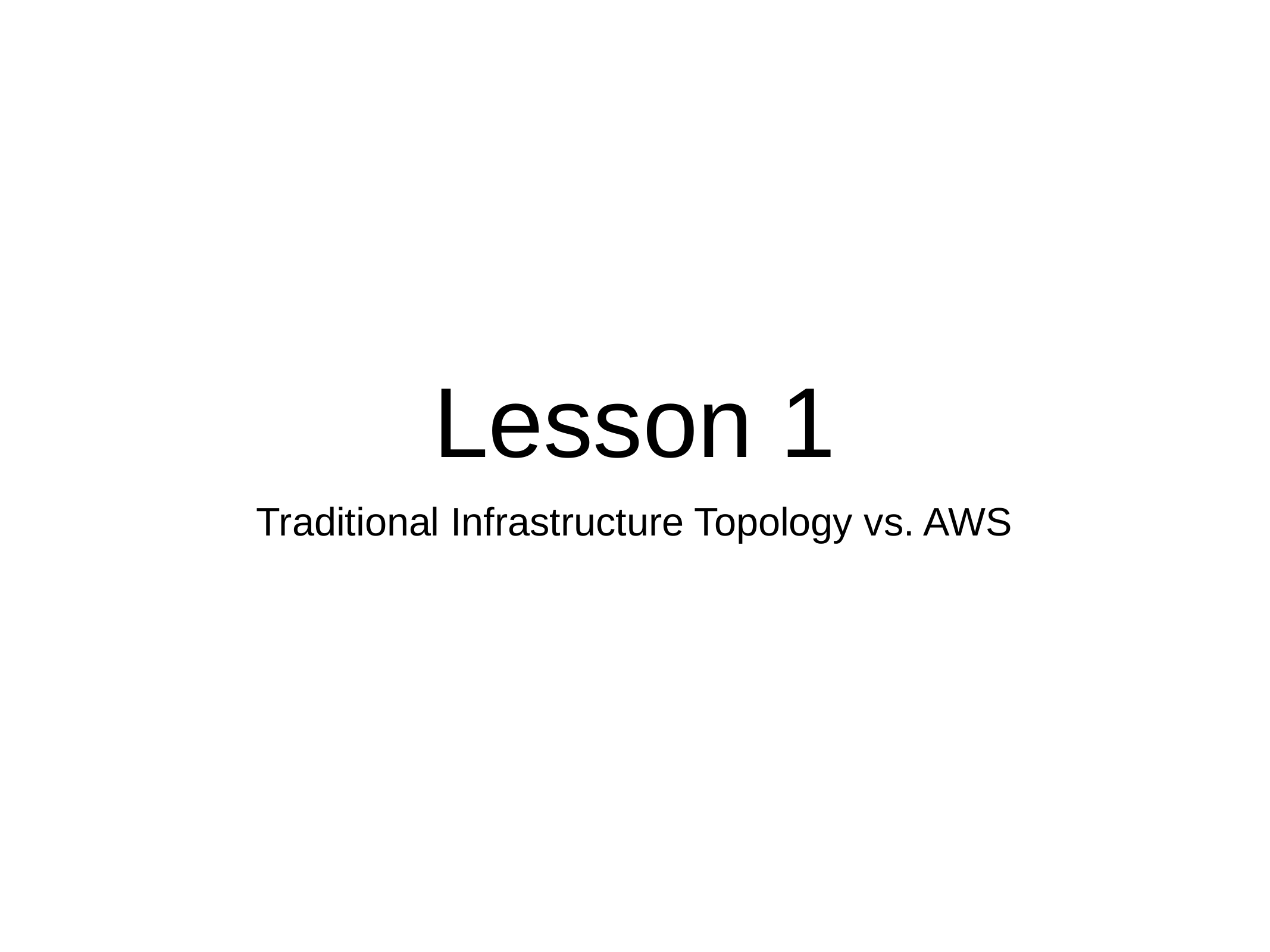

# Lesson 1
Traditional Infrastructure Topology vs. AWS